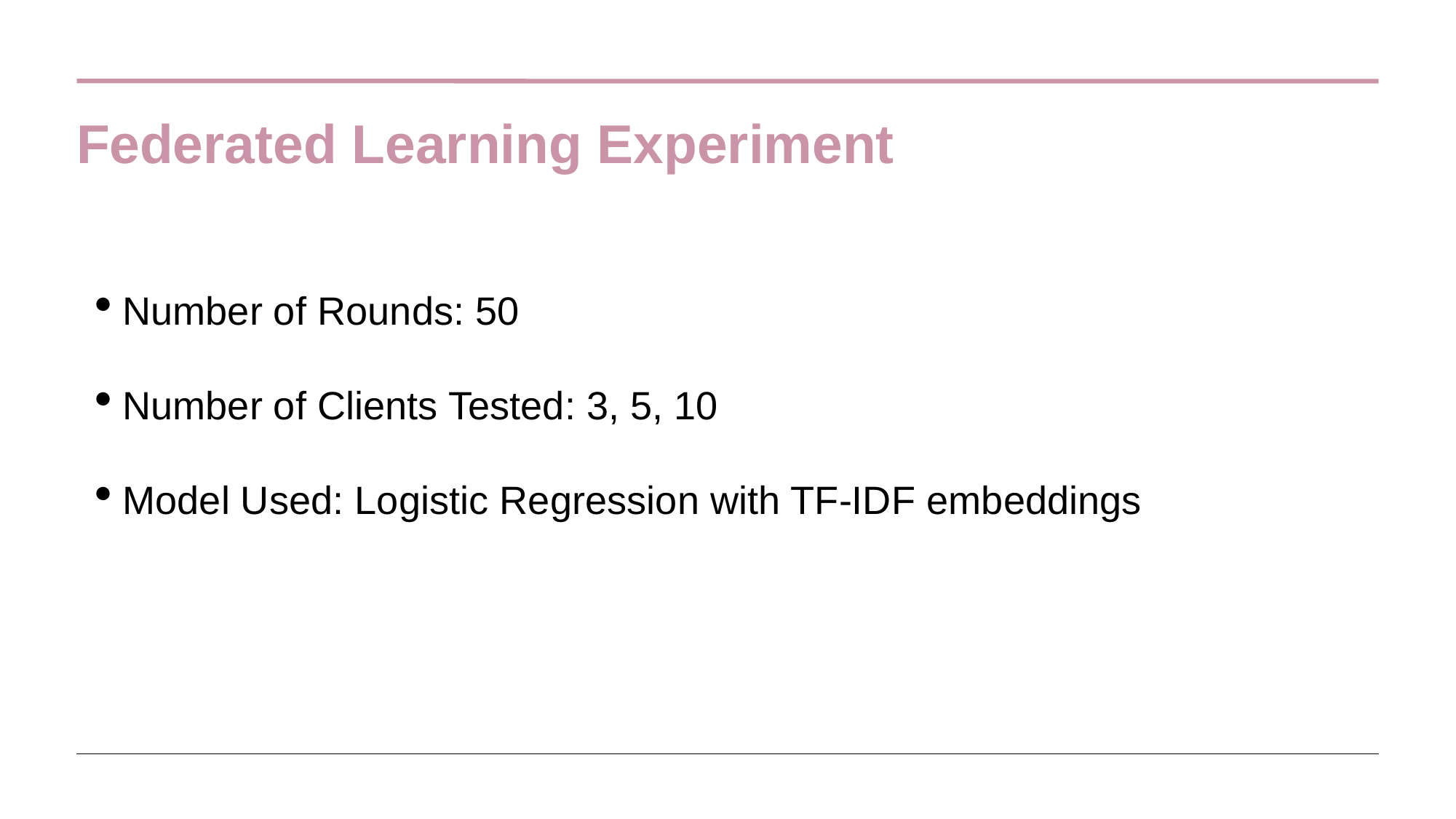

# Federated Learning Experiment
Number of Rounds: 50

Number of Clients Tested: 3, 5, 10

Model Used: Logistic Regression with TF-IDF embeddings